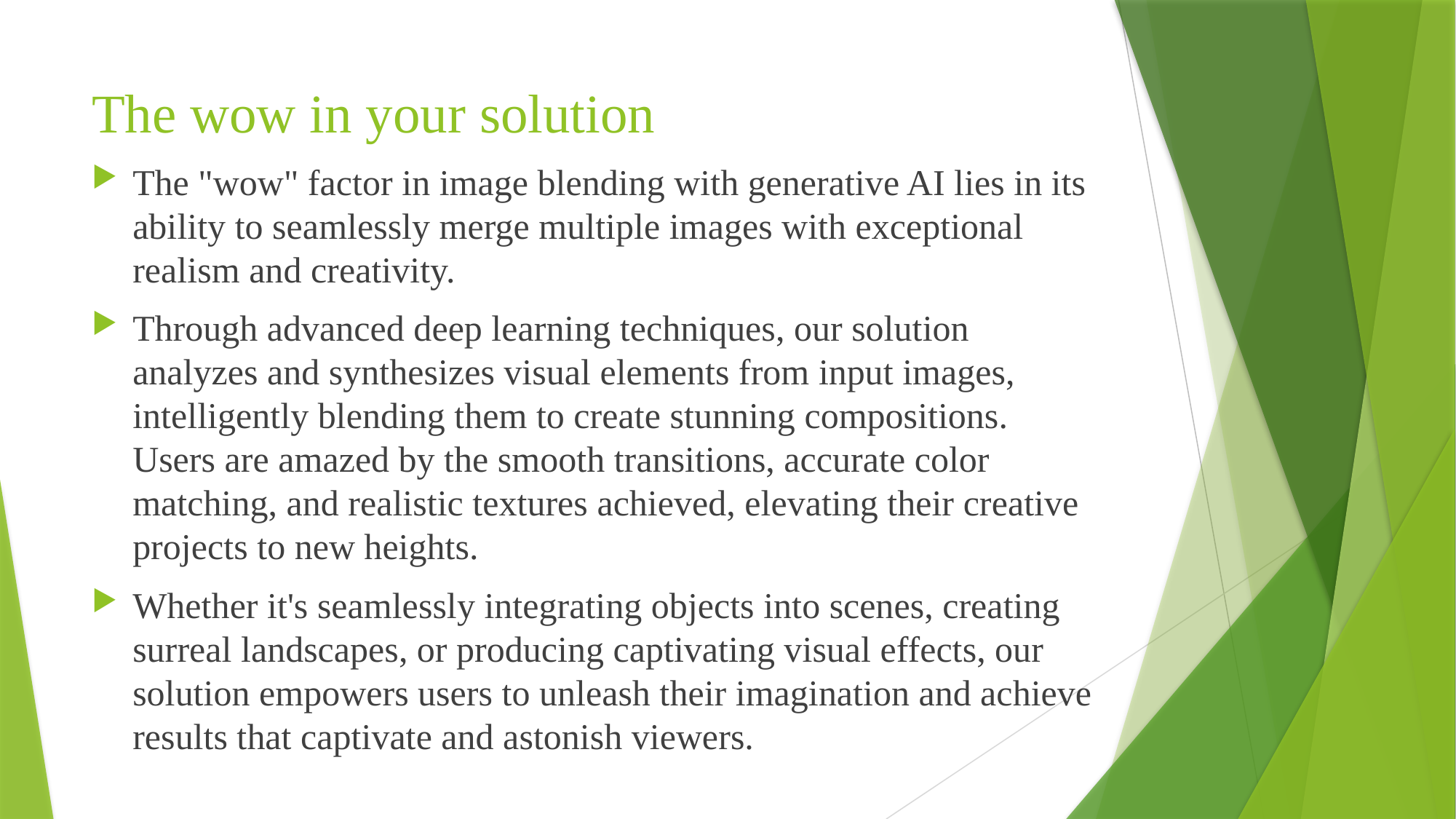

# The wow in your solution
The "wow" factor in image blending with generative AI lies in its ability to seamlessly merge multiple images with exceptional realism and creativity.
Through advanced deep learning techniques, our solution analyzes and synthesizes visual elements from input images, intelligently blending them to create stunning compositions. Users are amazed by the smooth transitions, accurate color matching, and realistic textures achieved, elevating their creative projects to new heights.
Whether it's seamlessly integrating objects into scenes, creating surreal landscapes, or producing captivating visual effects, our solution empowers users to unleash their imagination and achieve results that captivate and astonish viewers.